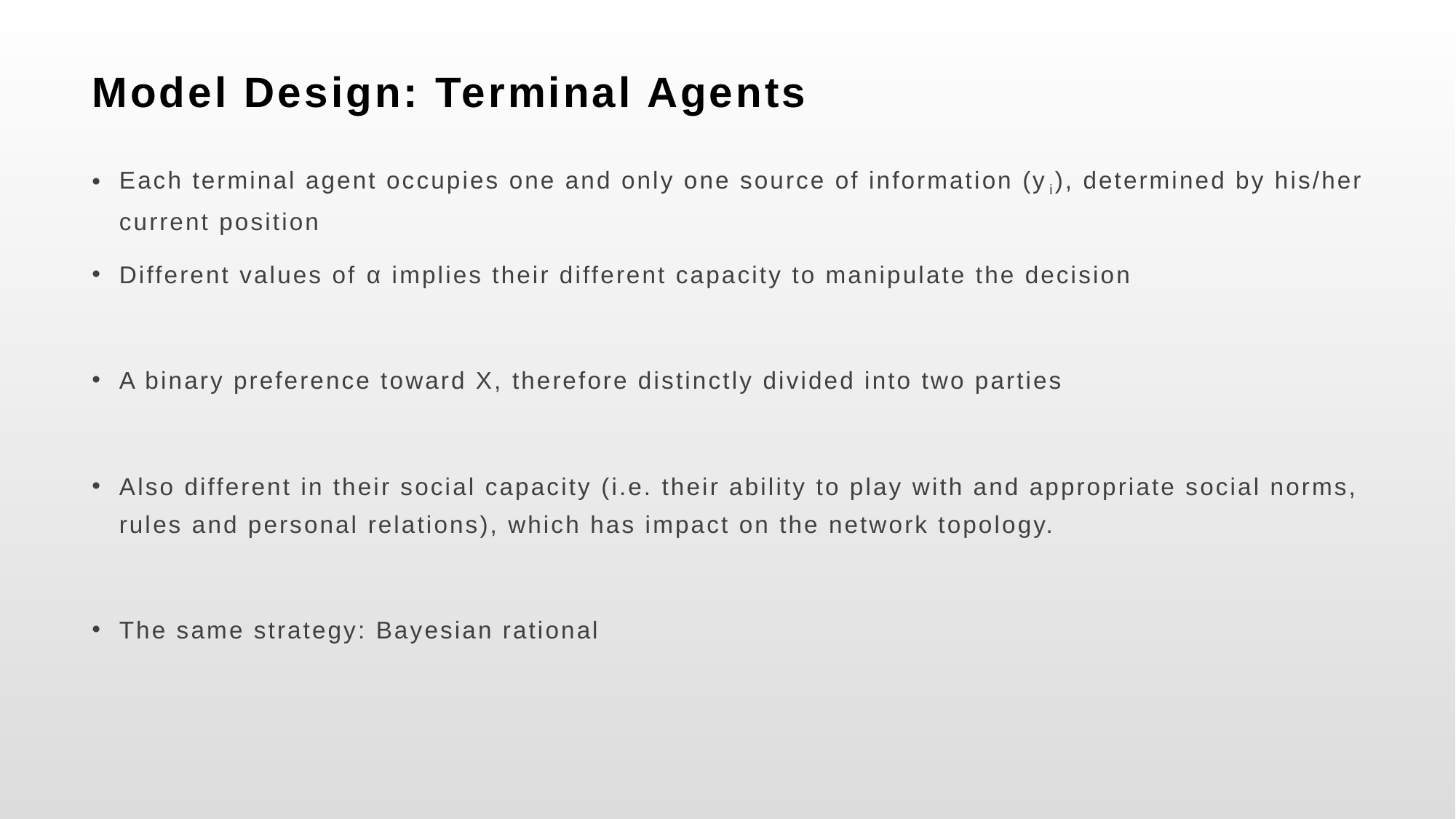

# Model Design: Terminal Agents
Each terminal agent occupies one and only one source of information (yi), determined by his/her current position
Different values of α implies their different capacity to manipulate the decision

A binary preference toward X, therefore distinctly divided into two parties

Also different in their social capacity (i.e. their ability to play with and appropriate social norms, rules and personal relations), which has impact on the network topology.

The same strategy: Bayesian rational